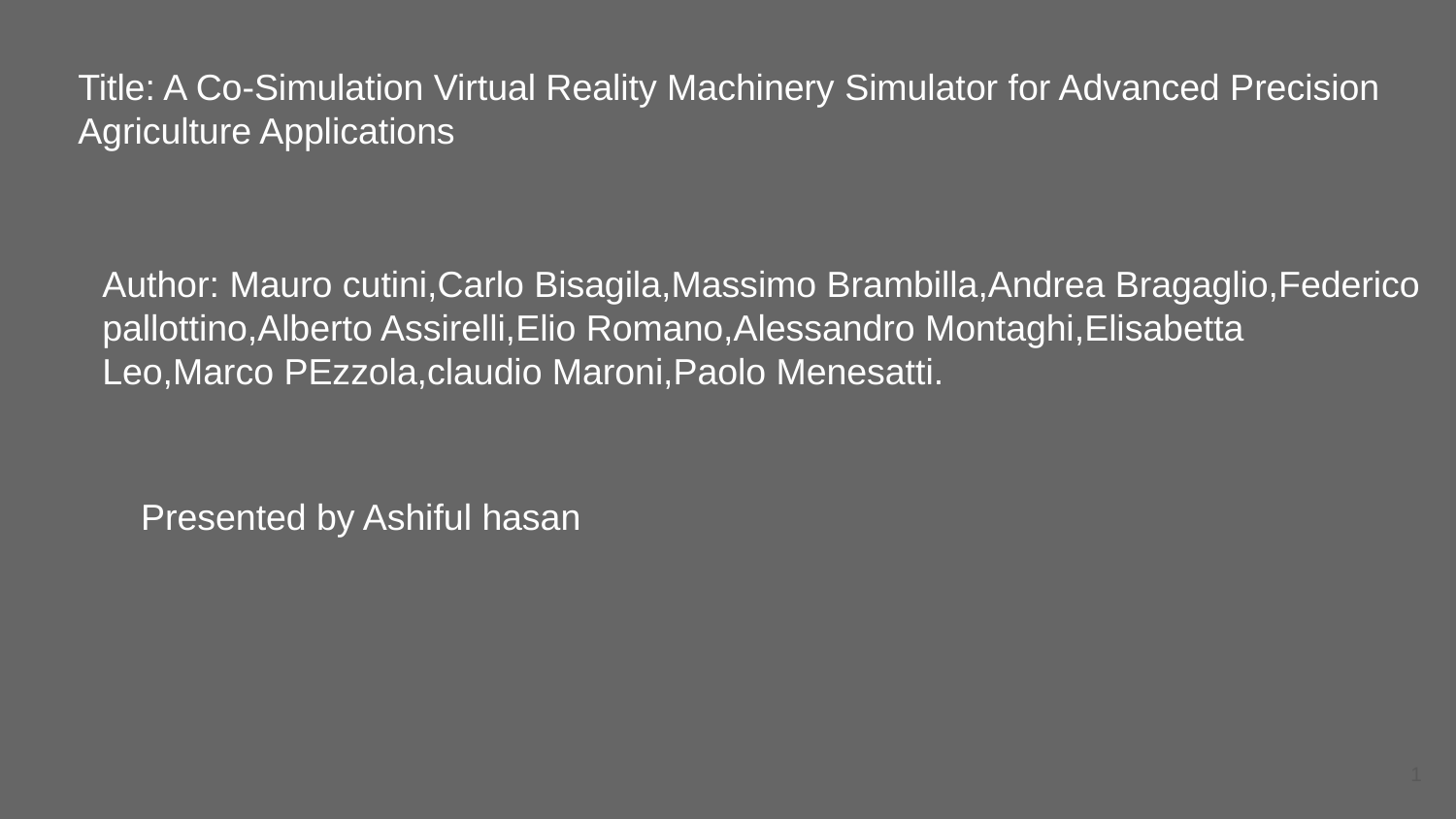

Title: A Co-Simulation Virtual Reality Machinery Simulator for Advanced Precision Agriculture Applications

Author: Mauro cutini,Carlo Bisagila,Massimo Brambilla,Andrea Bragaglio,Federico pallottino,Alberto Assirelli,Elio Romano,Alessandro Montaghi,Elisabetta Leo,Marco PEzzola,claudio Maroni,Paolo Menesatti.
Presented by Ashiful hasan
1